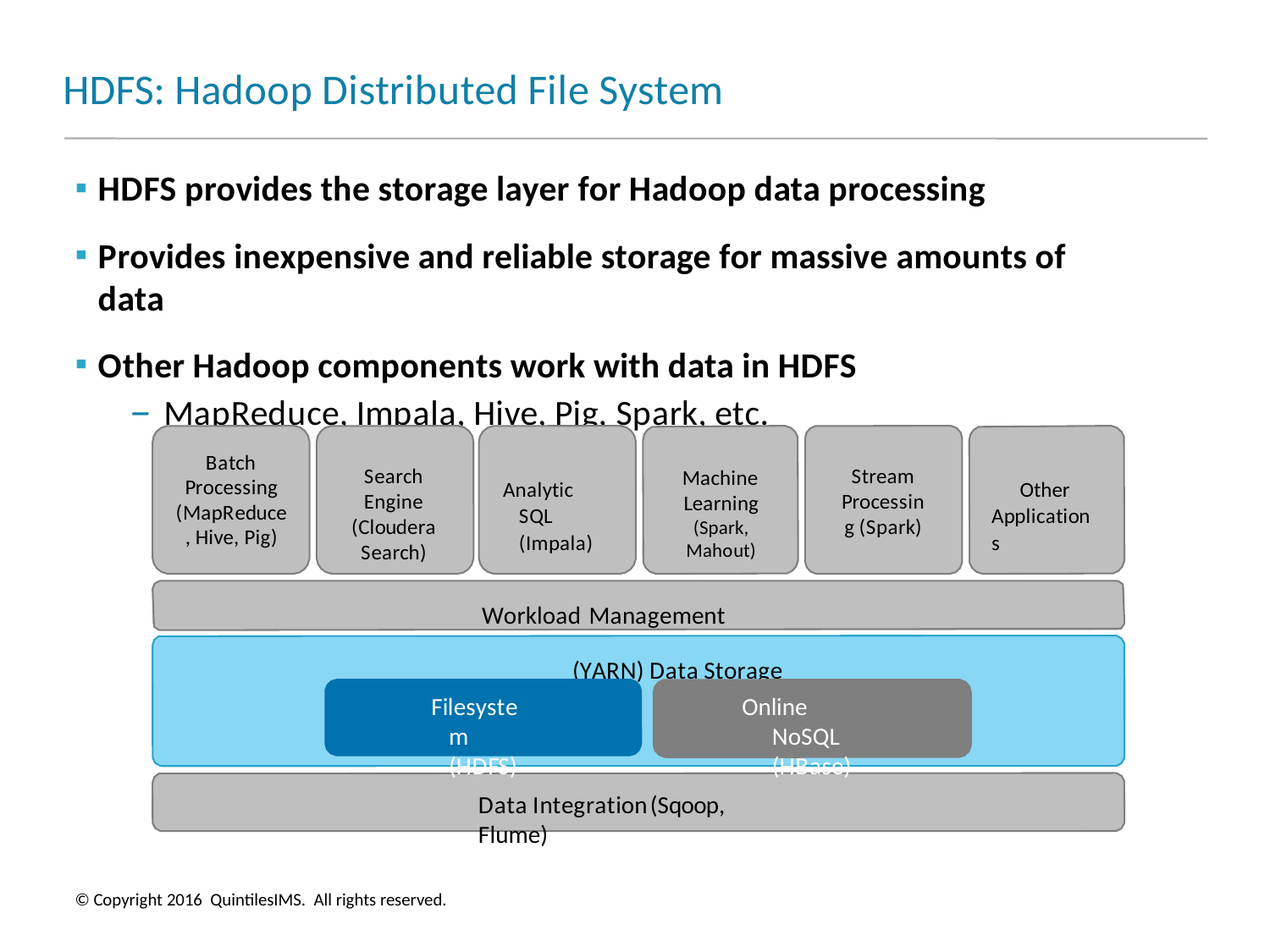

# HDFS: Hadoop Distributed File System
HDFS provides the storage layer for Hadoop data processing
Provides inexpensive and reliable storage for massive amounts of data
Other Hadoop components work with data in HDFS
– MapReduce, Impala, Hive, Pig, Spark, etc.

Batch Processing (MapReduce, Hive, Pig)
Search Engine (Cloudera Search)
Stream Processing (Spark)
Machine Learning (Spark, Mahout)
Analytic SQL (Impala)
Other Applications
Workload Management (YARN) Data Storage

Filesystem (HDFS)
Online  NoSQL (HBase)

Data Integration(Sqoop,  Flume)
© Copyright 2016  QuintilesIMS.  All rights reserved.